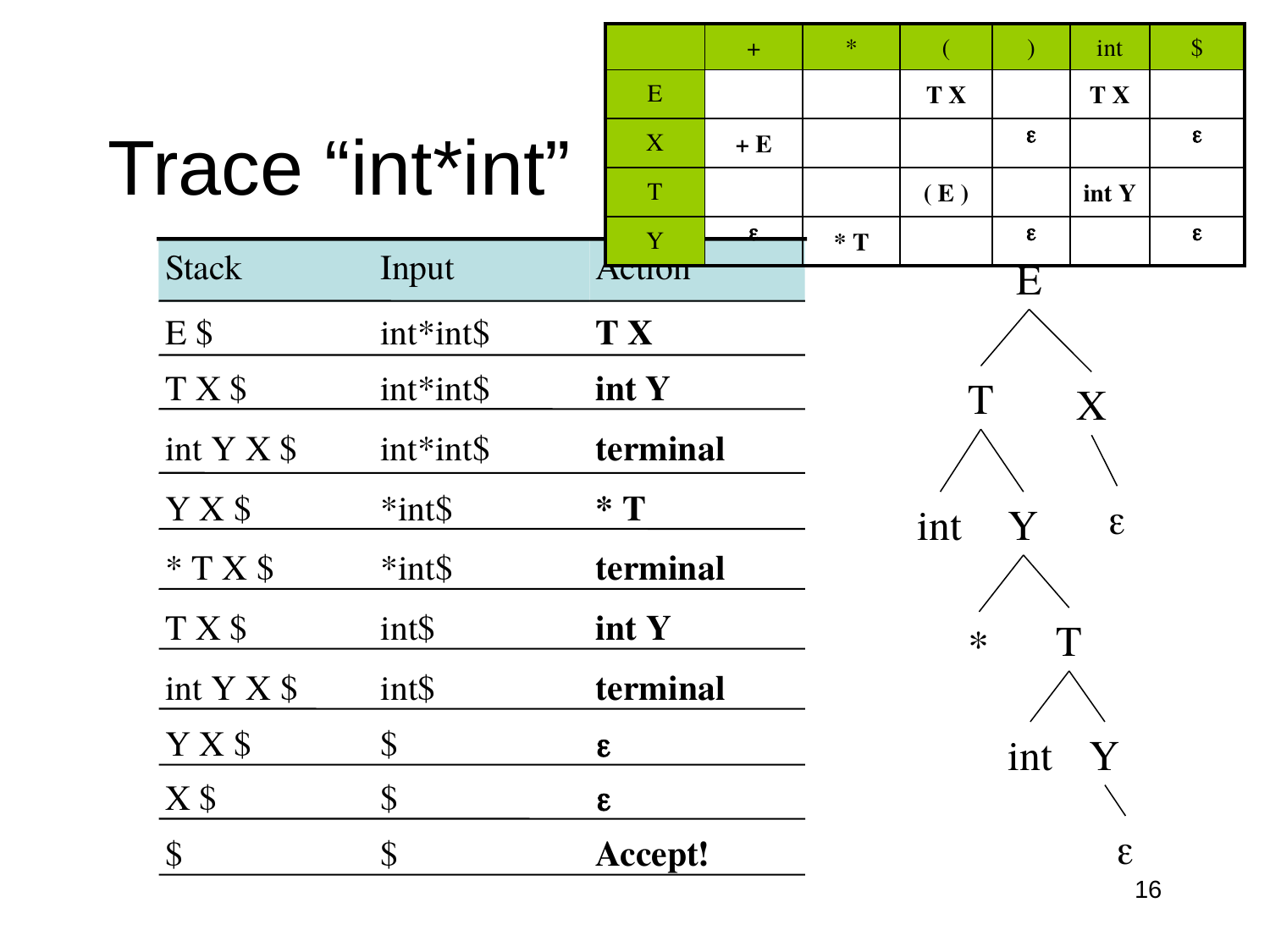

|  | + | \* | ( | ) | int | $ |
| --- | --- | --- | --- | --- | --- | --- |
| E |  |  | T X |  | T X |  |
| X | + E |  |  | ε |  | ε |
| T |  |  | ( E ) |  | int Y |  |
| Y | ε | \* T |  | ε |  | ε |
# Trace “int*int”
Action
Stack
Input

E $
int*int$
T X

E
T X $
int*int$
int Y

T
X
int Y X $
int*int$
terminal

Y X $
*int$
* T

ε
int
Y
* T X $
*int$
terminal

T X $
int$
int Y

T
*
int Y X $
int$
terminal

Y X $
$
ε

int
Y
X $
$
ε

ε
$
$
Accept!

16